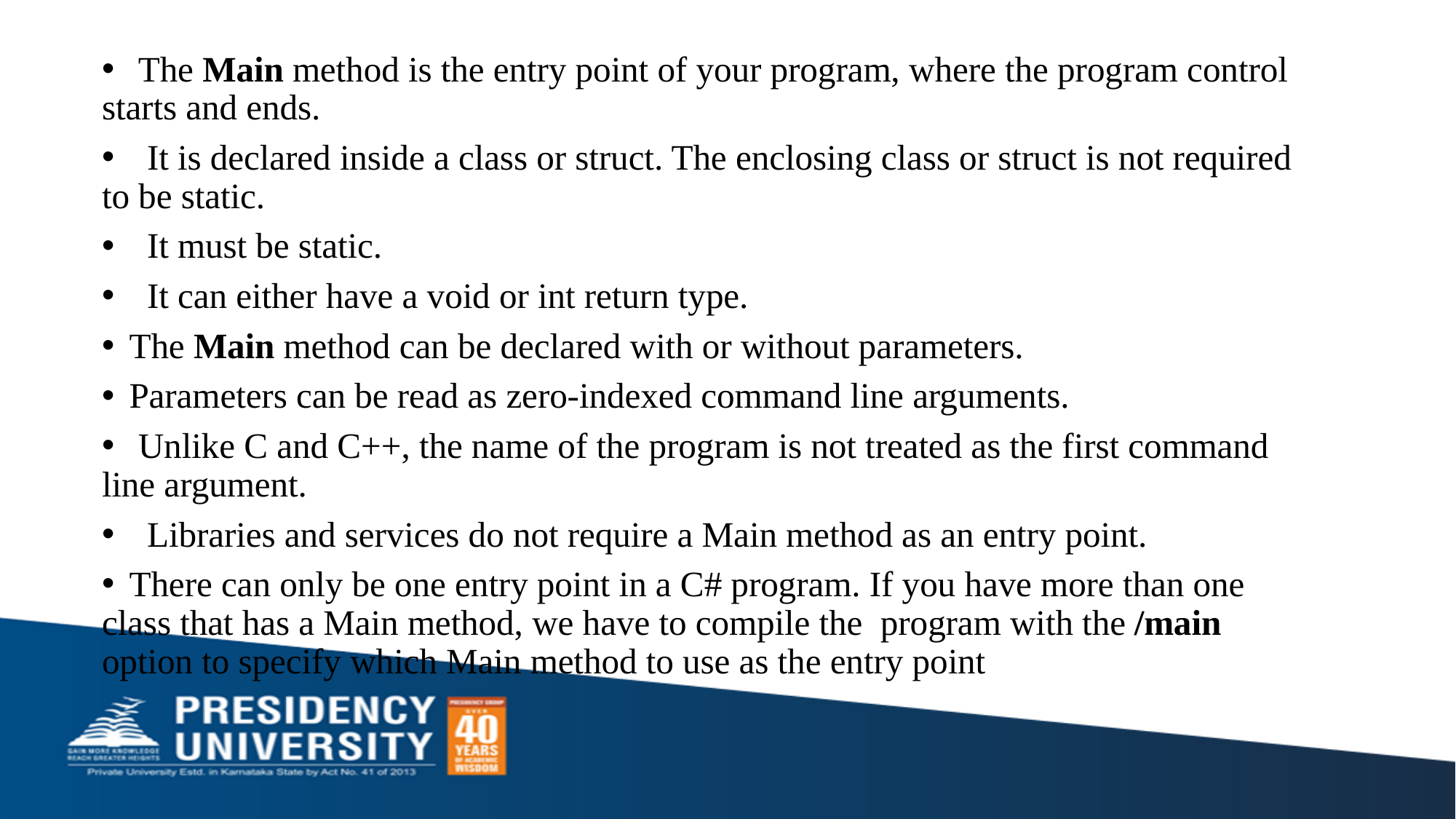

The Main method is the entry point of your program, where the program control starts and ends.
    It is declared inside a class or struct. The enclosing class or struct is not required to be static.
    It must be static.
    It can either have a void or int return type.
  The Main method can be declared with or without parameters.
  Parameters can be read as zero-indexed command line arguments.
   Unlike C and C++, the name of the program is not treated as the first command line argument.
    Libraries and services do not require a Main method as an entry point.
  There can only be one entry point in a C# program. If you have more than one class that has a Main method, we have to compile the  program with the /main   option to specify which Main method to use as the entry point